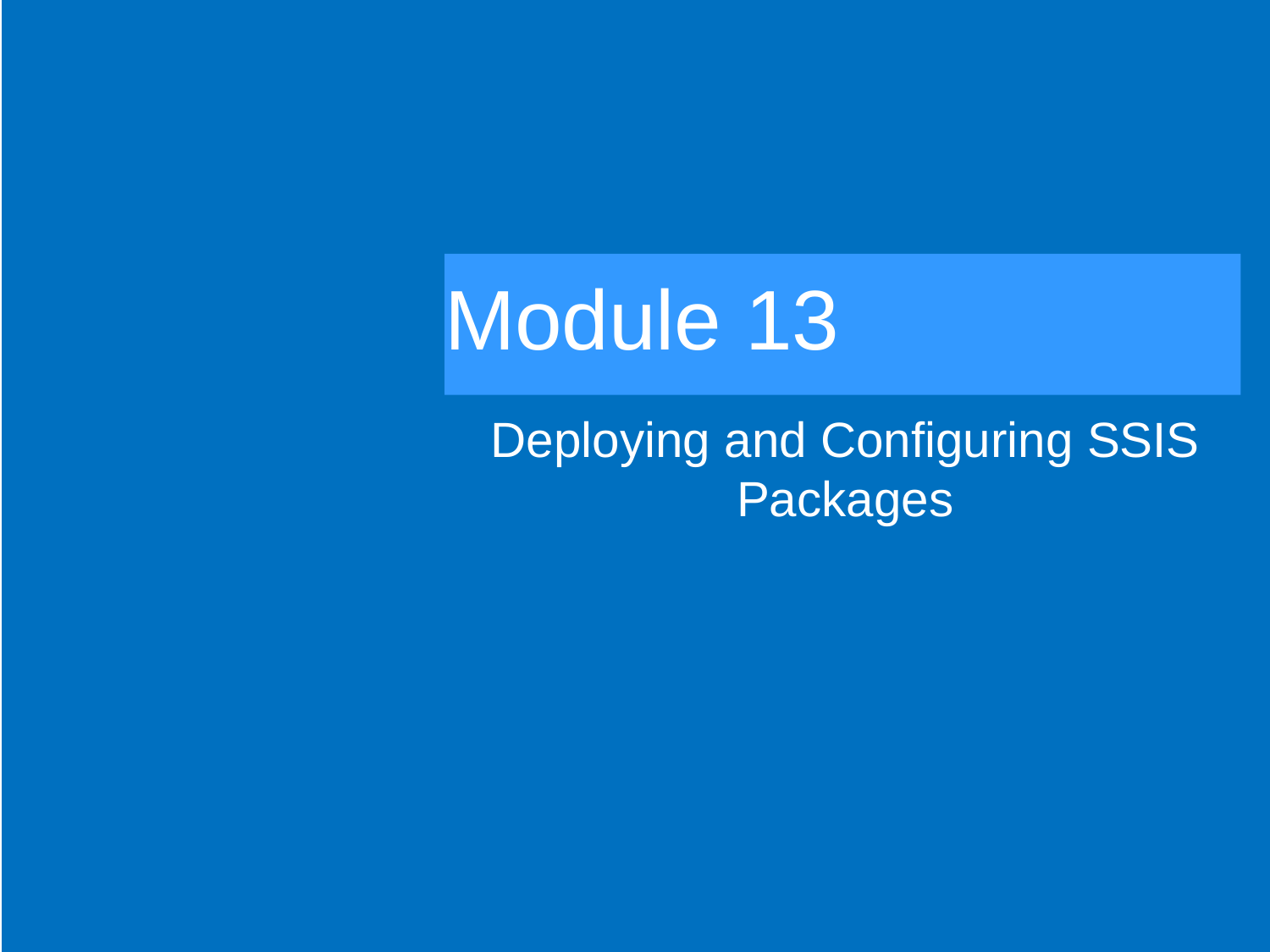

# Module 13
Deploying and Configuring SSIS Packages